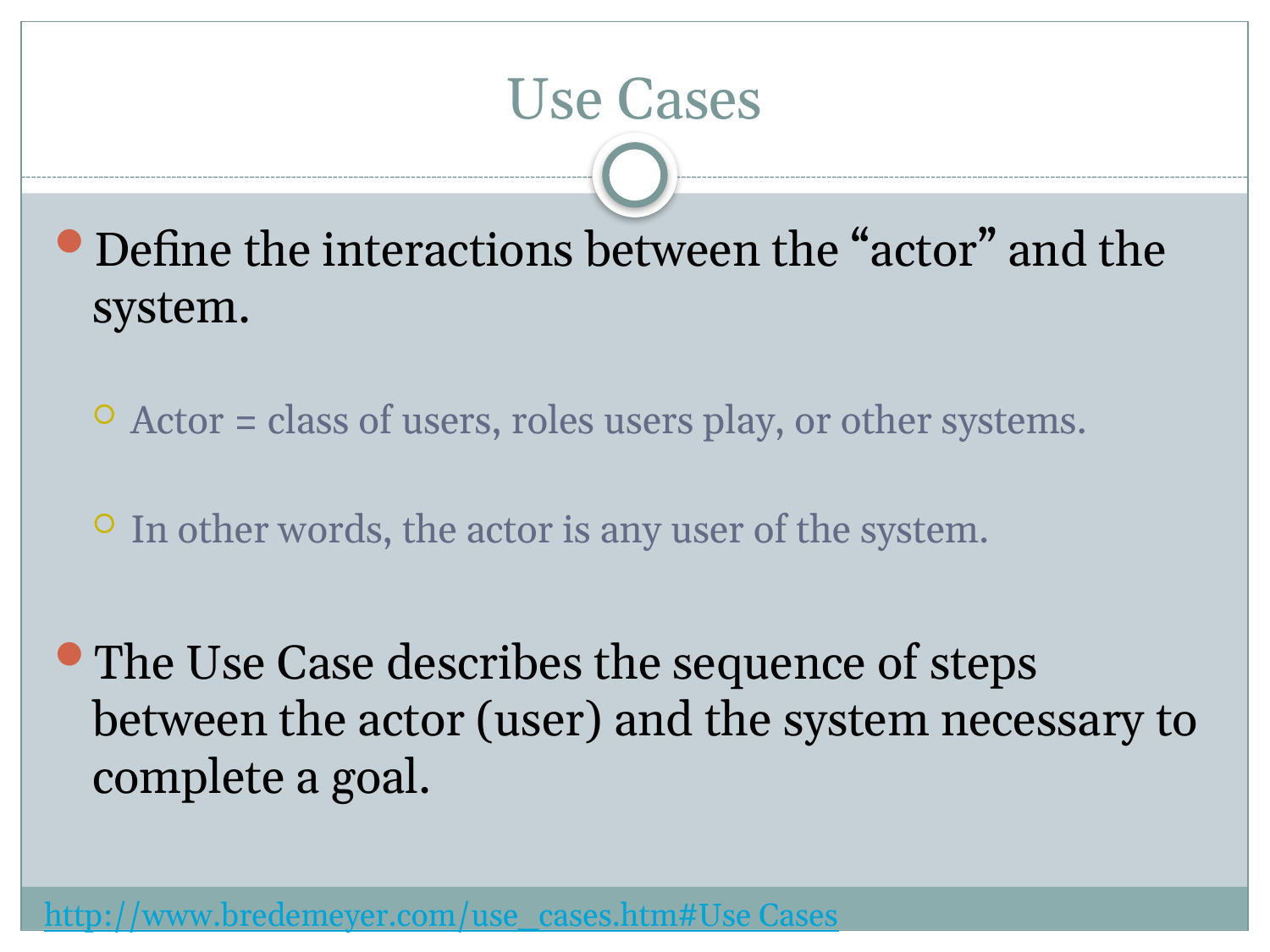

# Use Cases
Define the interactions between the “actor” and the system.

Actor = class of users, roles users play, or other systems.

In other words, the actor is any user of the system.

The Use Case describes the sequence of steps between the actor (user) and the system necessary to complete a goal.

http://www.bredemeyer.com/use_cases.htm#Use Cases